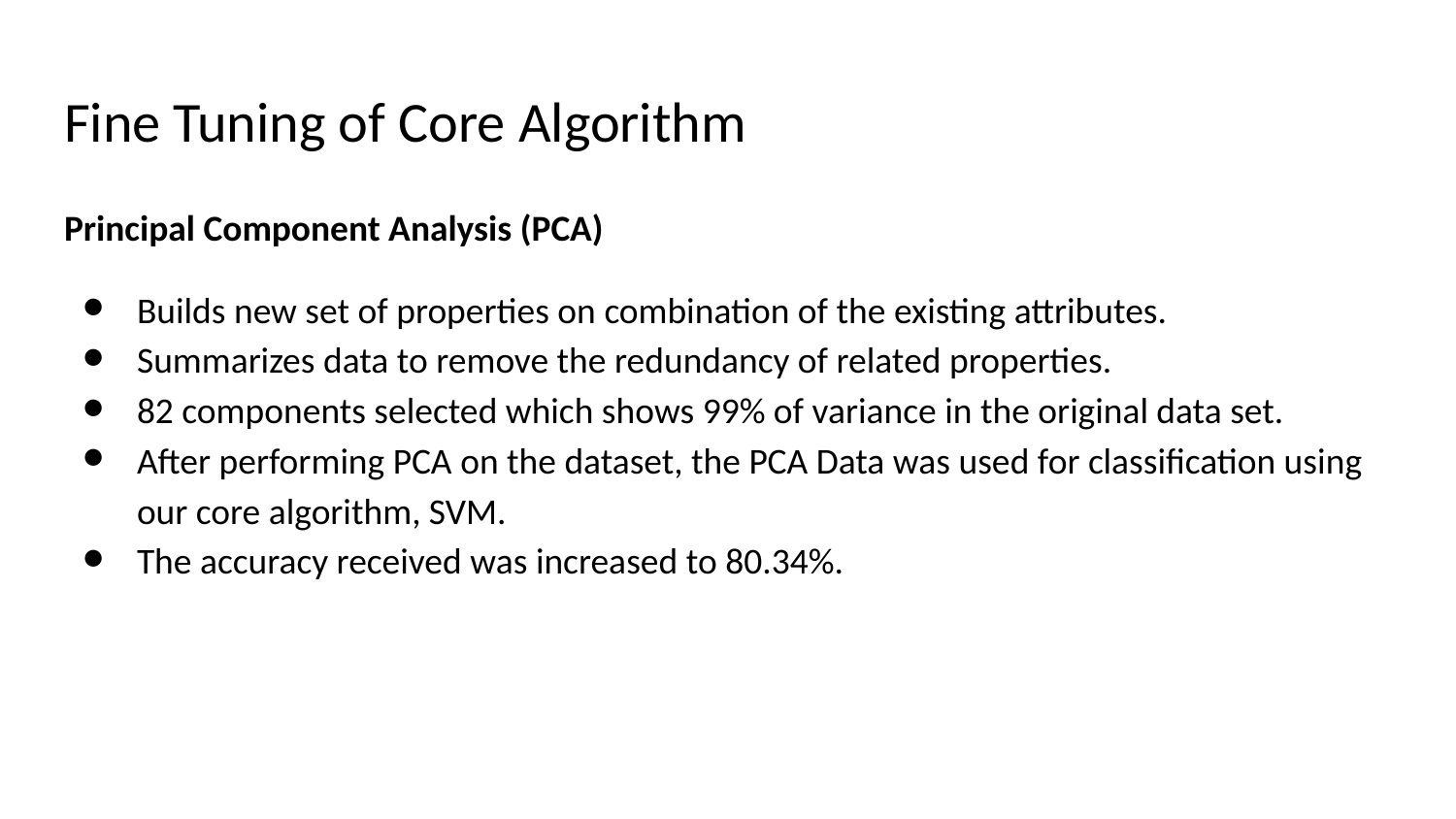

# Fine Tuning of Core Algorithm

Principal Component Analysis (PCA)
Builds new set of properties on combination of the existing attributes.
Summarizes data to remove the redundancy of related properties.
82 components selected which shows 99% of variance in the original data set.
After performing PCA on the dataset, the PCA Data was used for classification using our core algorithm, SVM.
The accuracy received was increased to 80.34%.